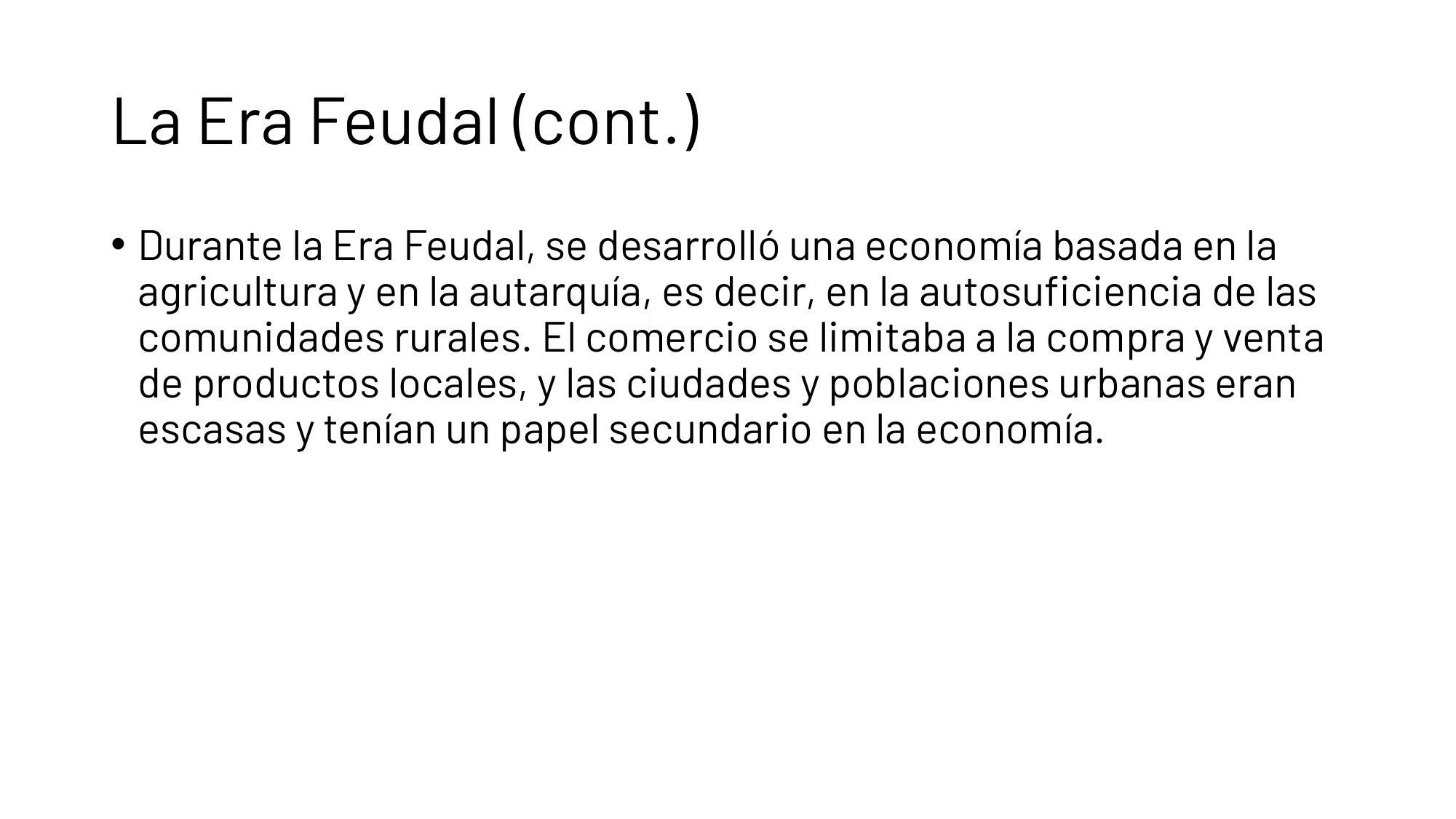

# La Era Feudal (cont.)
Durante la Era Feudal, se desarrolló una economía basada en la agricultura y en la autarquía, es decir, en la autosuficiencia de las comunidades rurales. El comercio se limitaba a la compra y venta de productos locales, y las ciudades y poblaciones urbanas eran escasas y tenían un papel secundario en la economía.